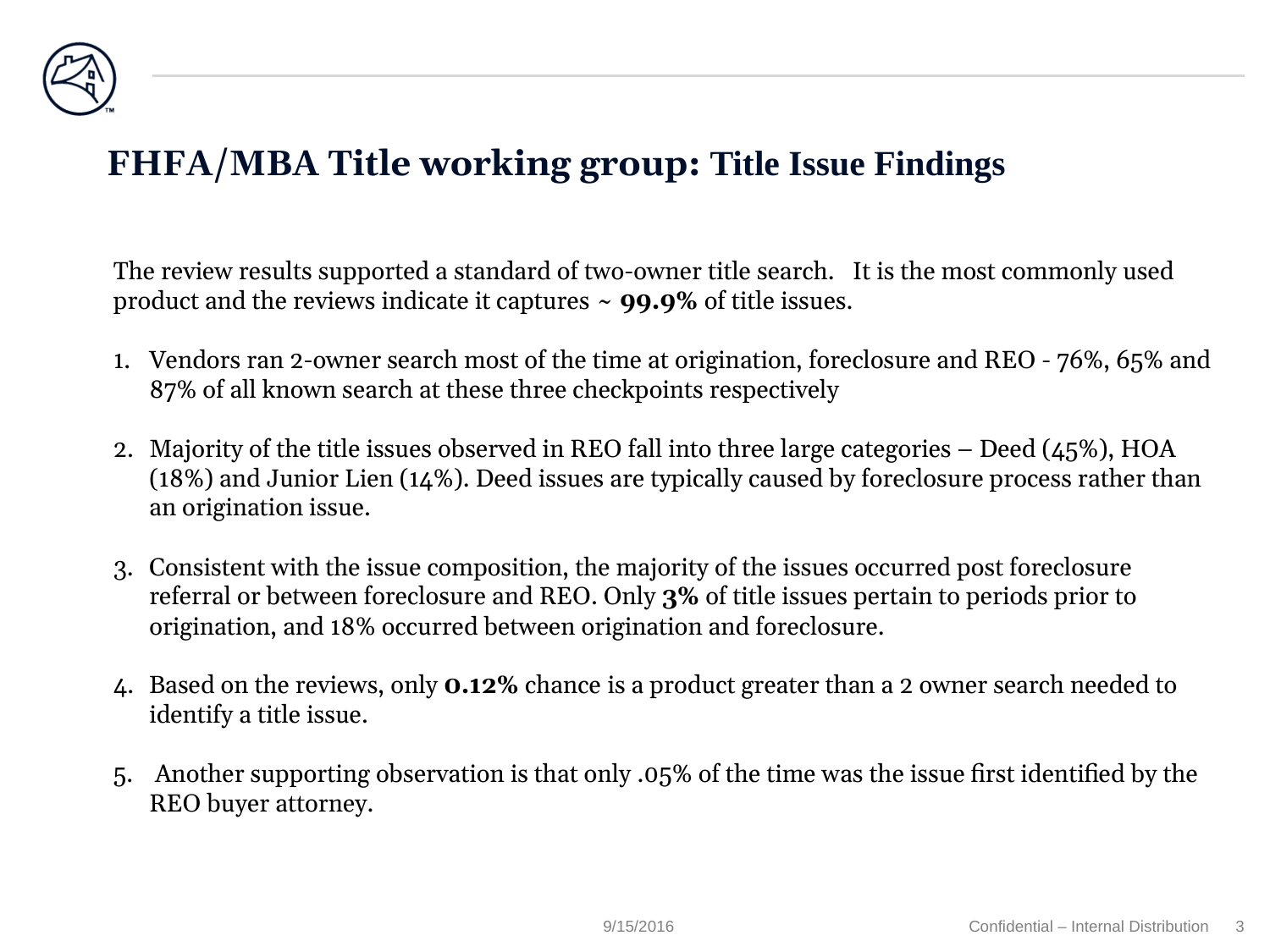

# FHFA/MBA Title working group: Title Issue Findings
The review results supported a standard of two-owner title search.   It is the most commonly used product and the reviews indicate it captures ~ 99.9% of title issues.

Vendors ran 2-owner search most of the time at origination, foreclosure and REO - 76%, 65% and 87% of all known search at these three checkpoints respectively

Majority of the title issues observed in REO fall into three large categories – Deed (45%), HOA (18%) and Junior Lien (14%). Deed issues are typically caused by foreclosure process rather than an origination issue.

Consistent with the issue composition, the majority of the issues occurred post foreclosure referral or between foreclosure and REO. Only 3% of title issues pertain to periods prior to origination, and 18% occurred between origination and foreclosure.

Based on the reviews, only 0.12% chance is a product greater than a 2 owner search needed to identify a title issue.

 Another supporting observation is that only .05% of the time was the issue first identified by the REO buyer attorney.